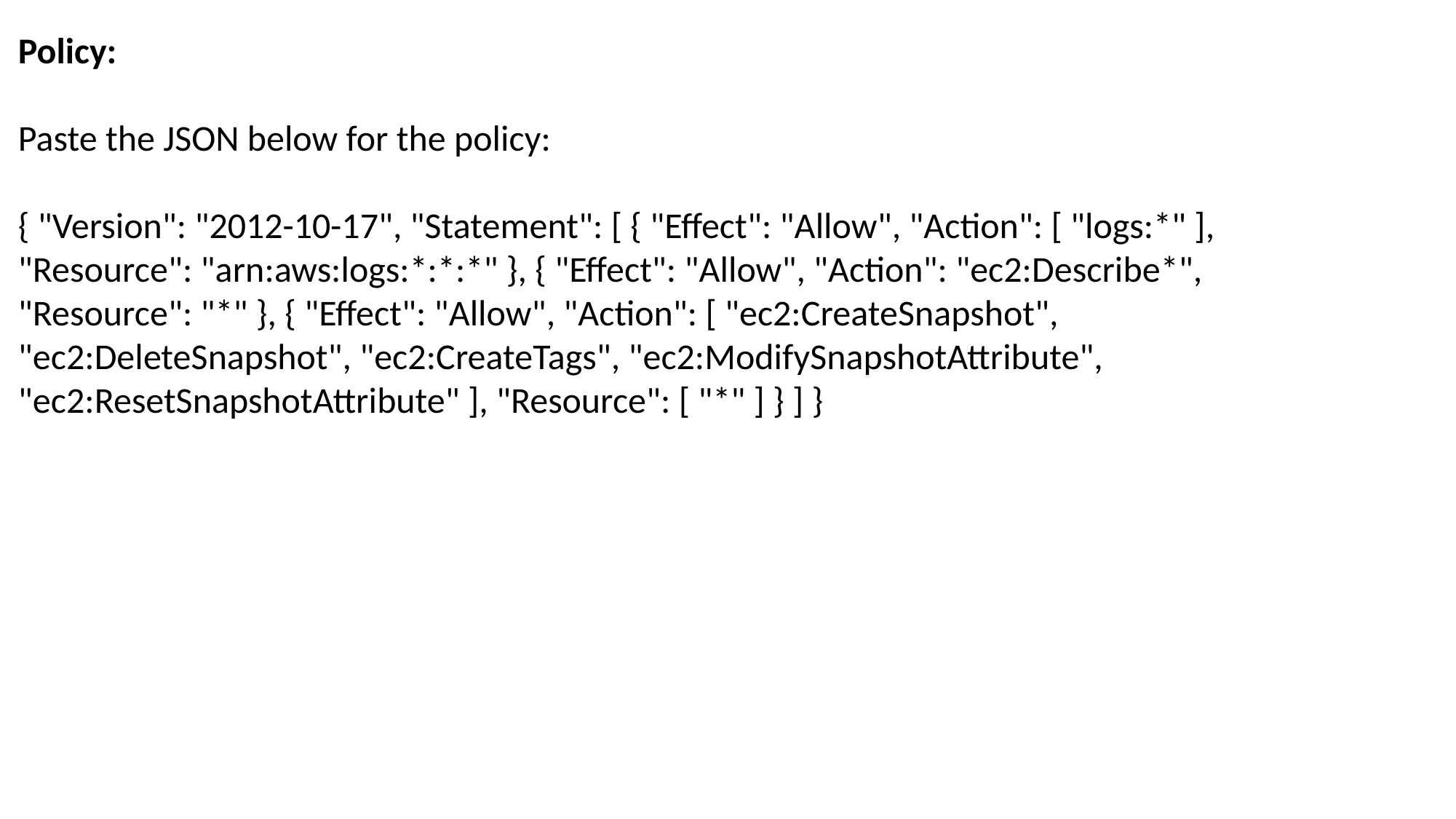

Policy:

Paste the JSON below for the policy:

{ "Version": "2012-10-17", "Statement": [ { "Effect": "Allow", "Action": [ "logs:*" ], "Resource": "arn:aws:logs:*:*:*" }, { "Effect": "Allow", "Action": "ec2:Describe*", "Resource": "*" }, { "Effect": "Allow", "Action": [ "ec2:CreateSnapshot", "ec2:DeleteSnapshot", "ec2:CreateTags", "ec2:ModifySnapshotAttribute", "ec2:ResetSnapshotAttribute" ], "Resource": [ "*" ] } ] }